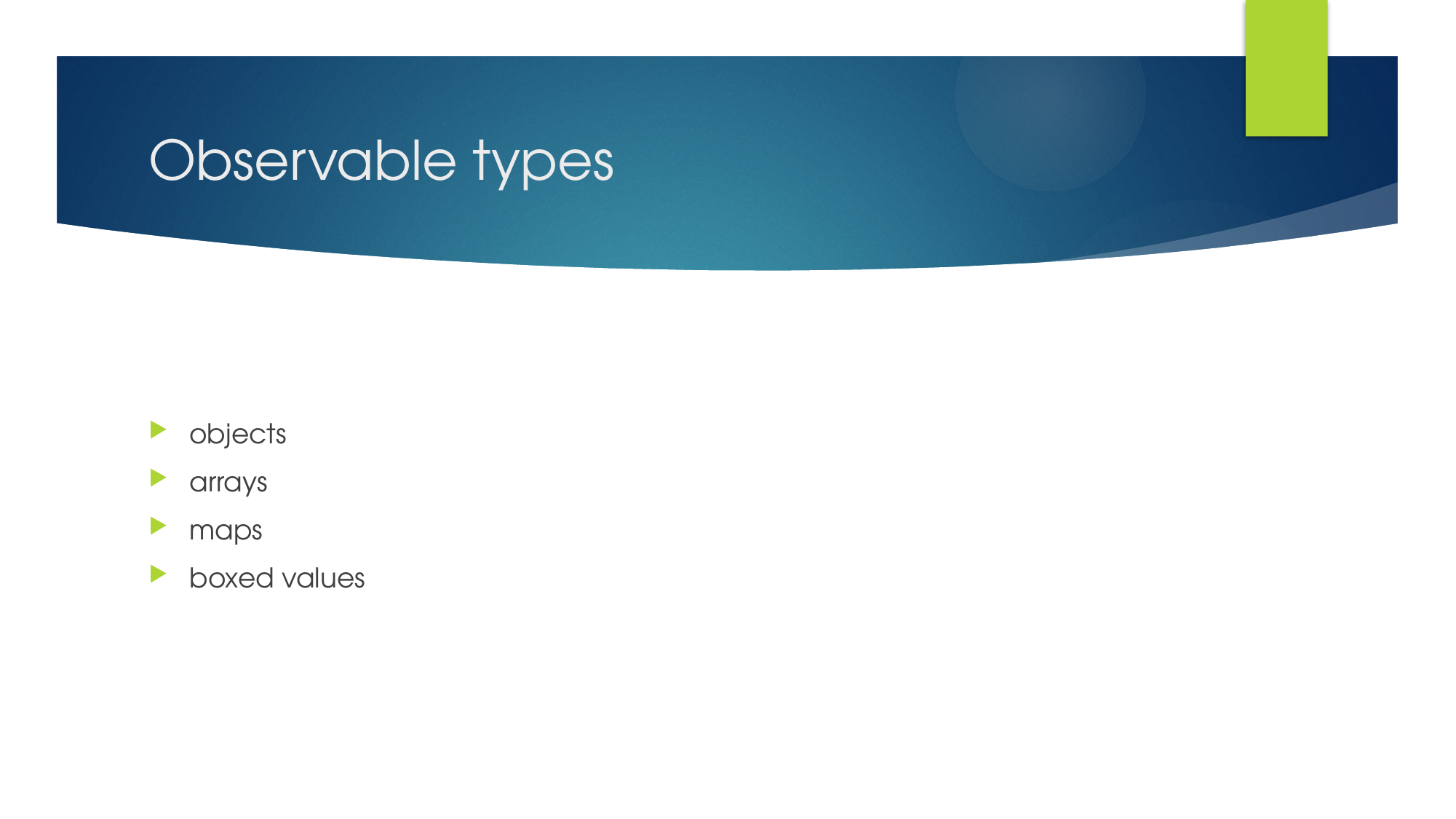

# Observable types
objects
arrays
maps
boxed values